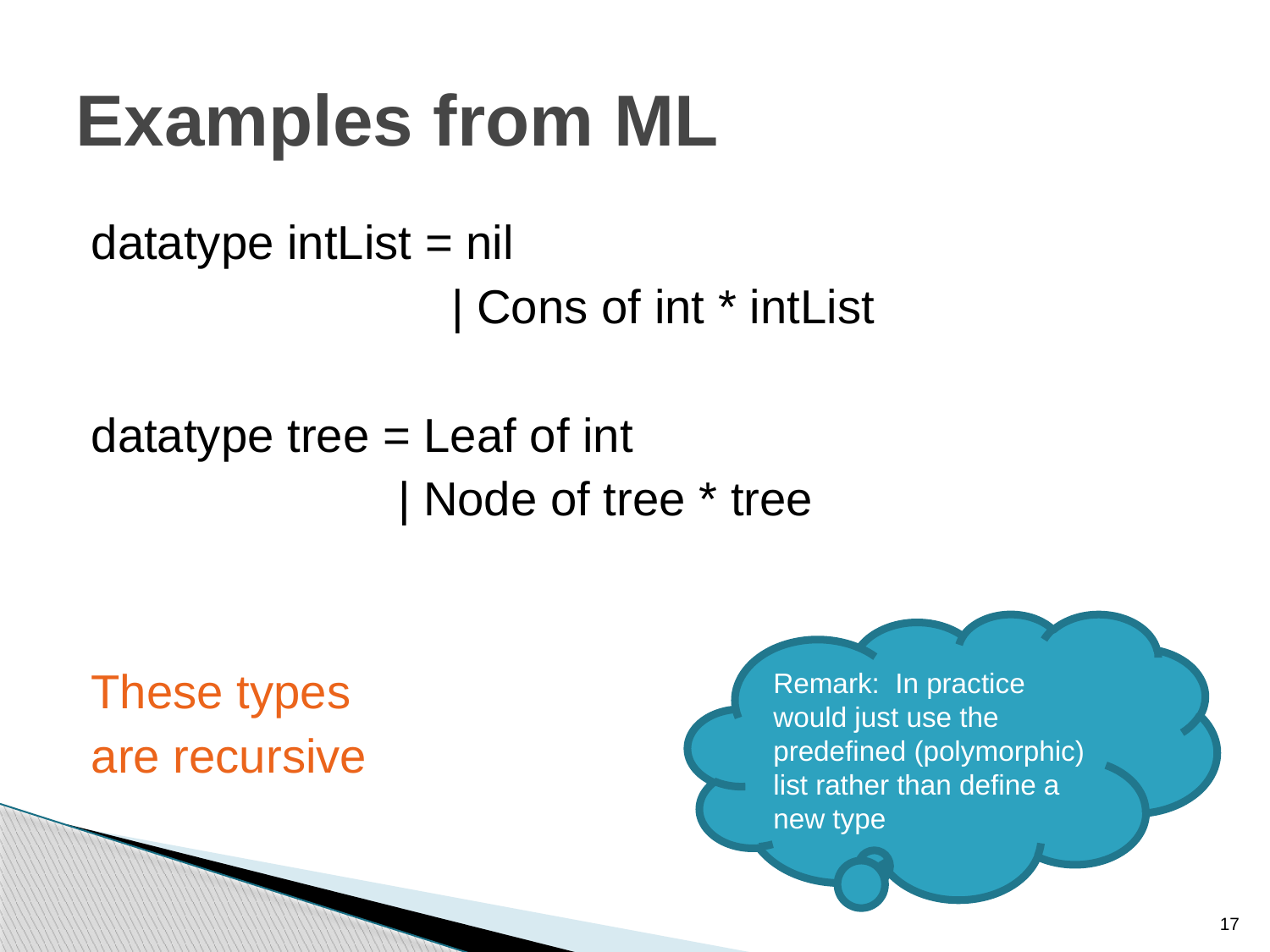

# Examples from ML
datatype intList = nil
                           | Cons of int * intList

datatype tree = Leaf of int
                       | Node of tree * tree

These types
are recursive
Remark:  In practice would just use the predefined (polymorphic) list rather than define a new type
17